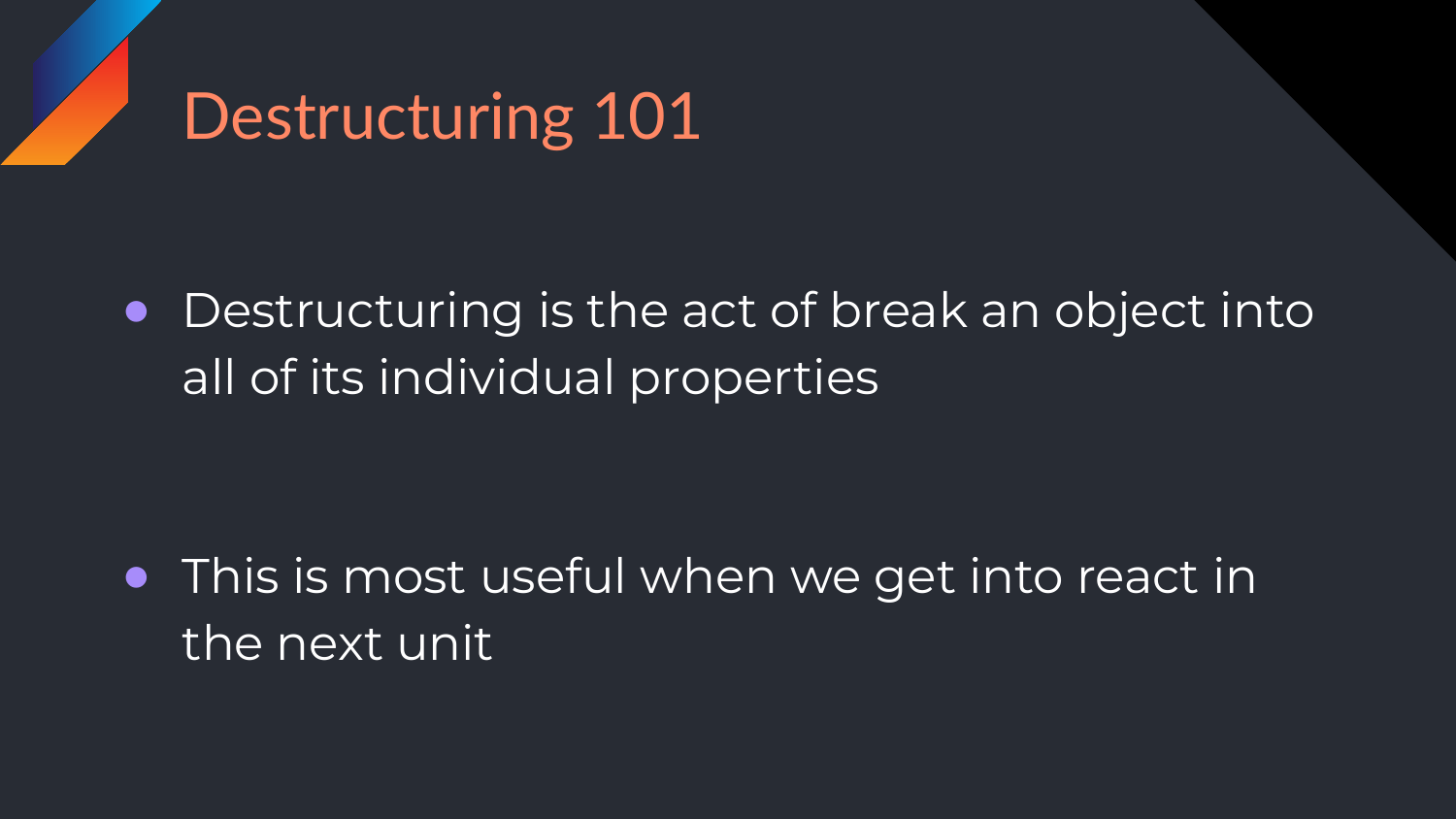

# Destructuring 101
Destructuring is the act of break an object into all of its individual properties

This is most useful when we get into react in the next unit